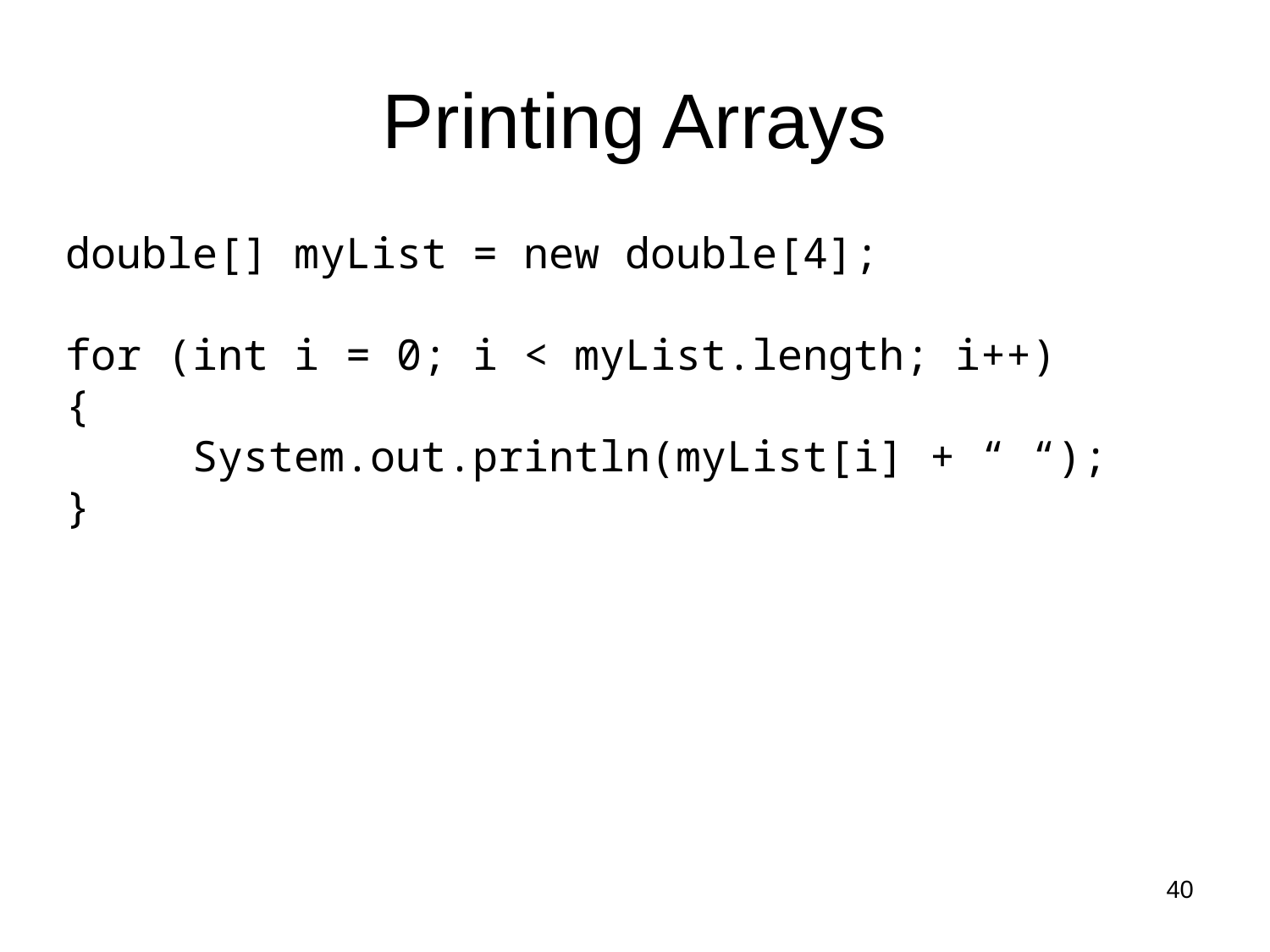

# Printing Arrays
double[] myList = new double[4];

for (int i = 0; i < myList.length; i++)
{
	System.out.println(myList[i] + “ “);
}

40